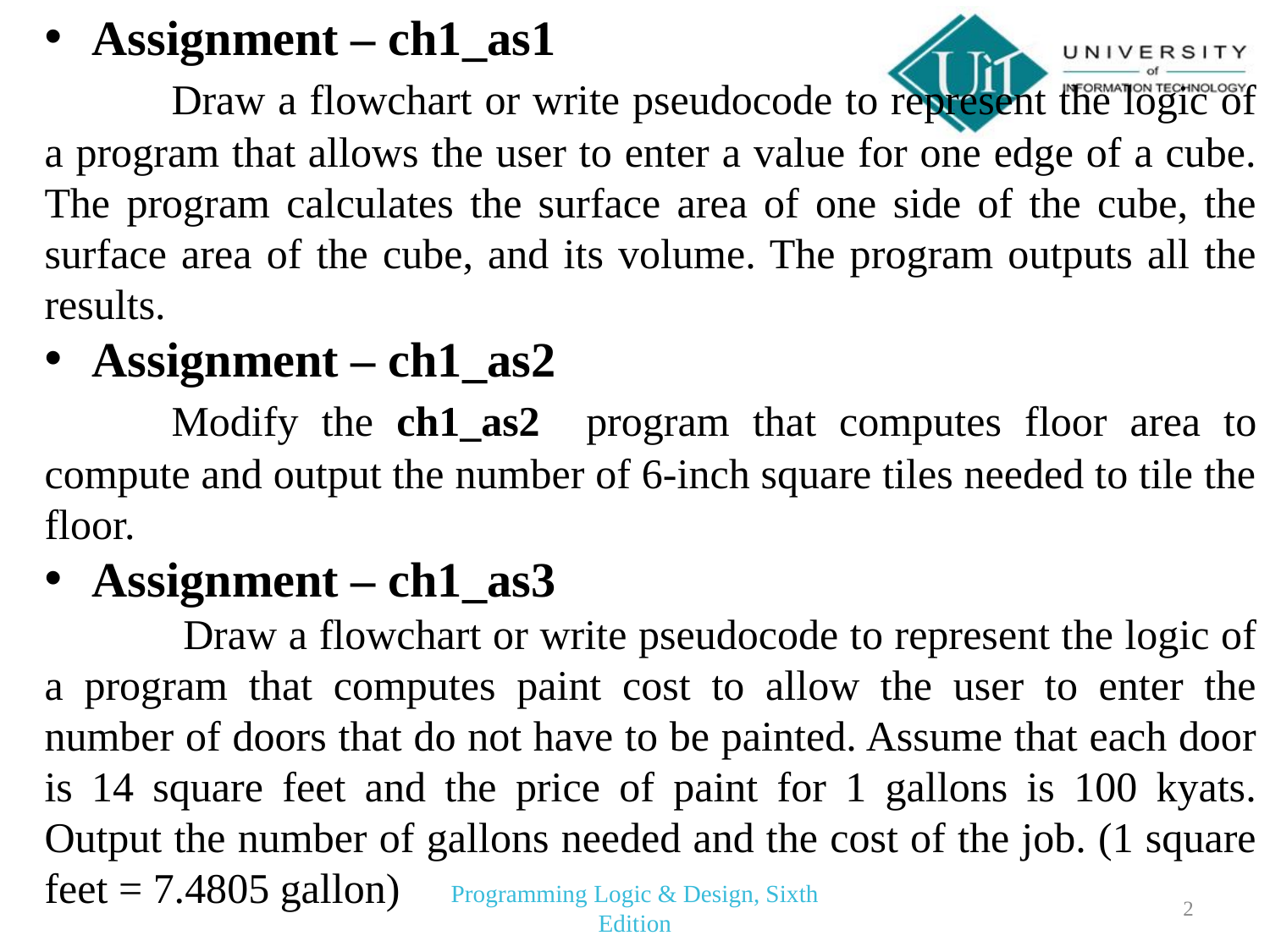

Assignment – ch1_as1
	Draw a flowchart or write pseudocode to represent the logic of a program that allows the user to enter a value for one edge of a cube. The program calculates the surface area of one side of the cube, the surface area of the cube, and its volume. The program outputs all the results.
Assignment – ch1_as2
	Modify the ch1_as2  program that computes floor area to compute and output the number of 6-inch square tiles needed to tile the floor.
Assignment – ch1_as3
	 Draw a flowchart or write pseudocode to represent the logic of a program that computes paint cost to allow the user to enter the number of doors that do not have to be painted. Assume that each door is 14 square feet and the price of paint for 1 gallons is 100 kyats. Output the number of gallons needed and the cost of the job. (1 square feet = 7.4805 gallon)

Programming Logic & Design, Sixth Edition
2